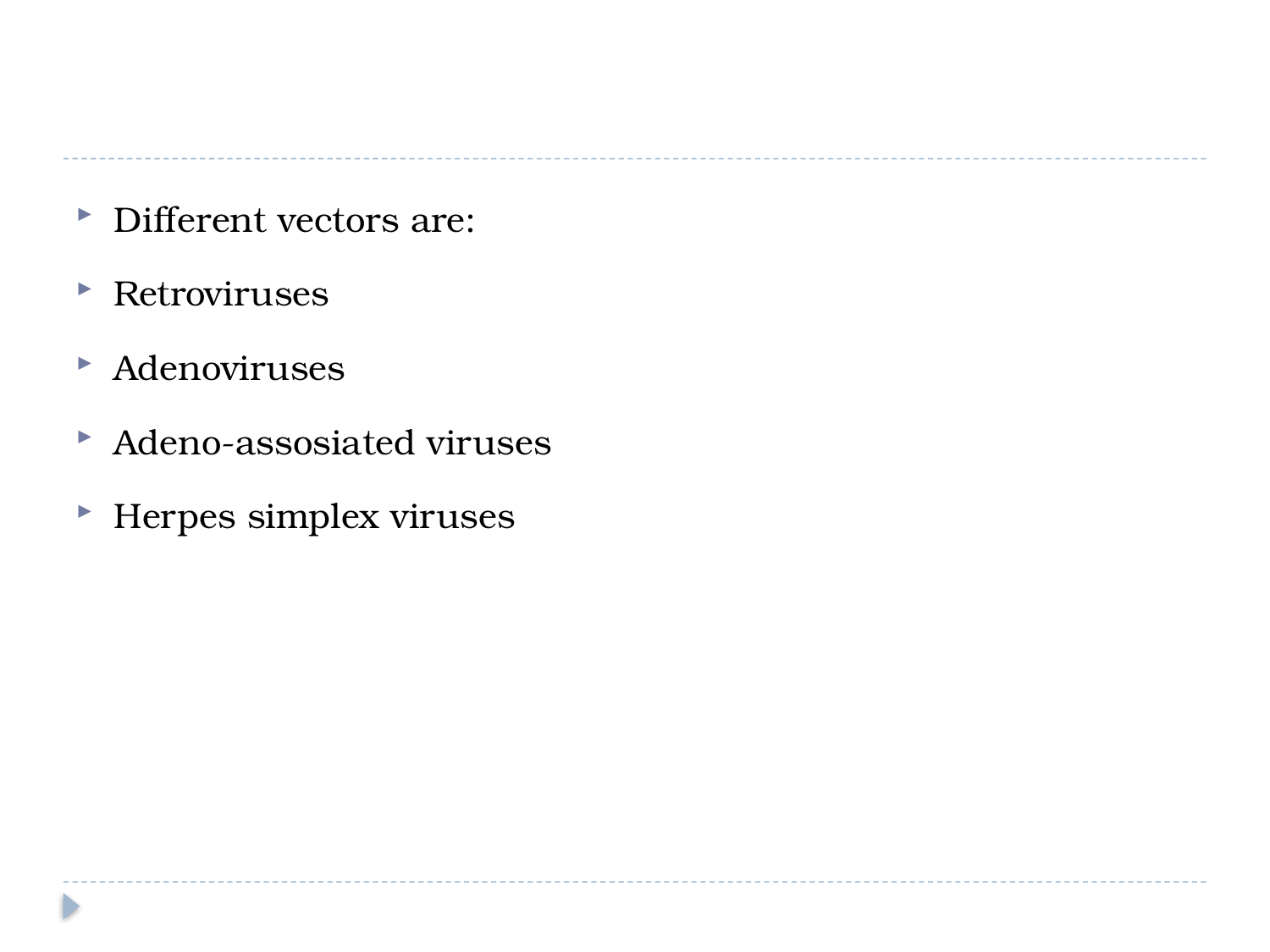

#
Different vectors are:
Retroviruses
Adenoviruses
Adeno-assosiated viruses
Herpes simplex viruses